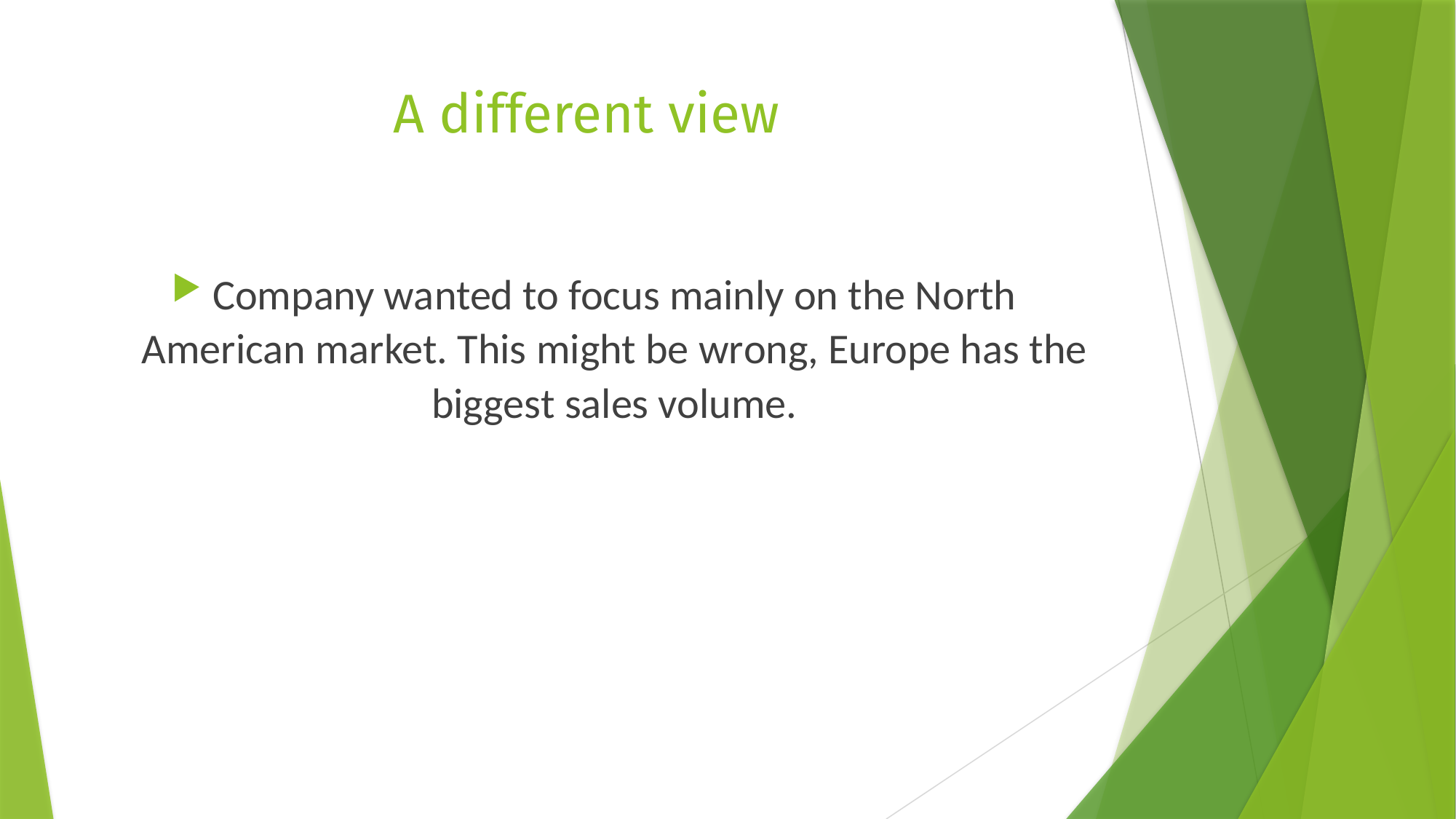

# A different view
Company wanted to focus mainly on the North American market. This might be wrong, Europe has the biggest sales volume.